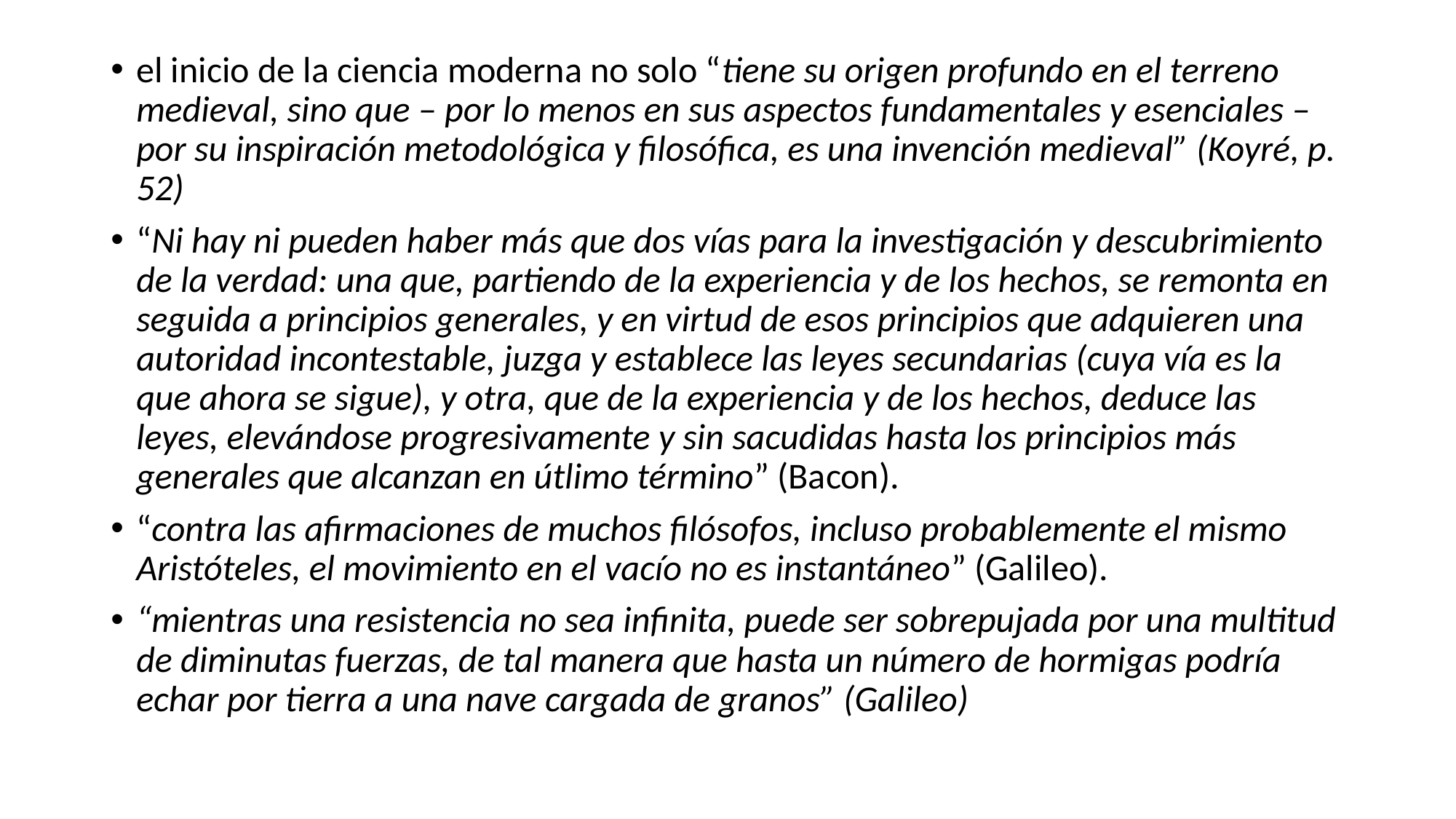

el inicio de la ciencia moderna no solo “tiene su origen profundo en el terreno medieval, sino que – por lo menos en sus aspectos fundamentales y esenciales – por su inspiración metodológica y filosófica, es una invención medieval” (Koyré, p. 52)
“Ni hay ni pueden haber más que dos vías para la investigación y descubrimiento de la verdad: una que, partiendo de la experiencia y de los hechos, se remonta en seguida a principios generales, y en virtud de esos principios que adquieren una autoridad incontestable, juzga y establece las leyes secundarias (cuya vía es la que ahora se sigue), y otra, que de la experiencia y de los hechos, deduce las leyes, elevándose progresivamente y sin sacudidas hasta los principios más generales que alcanzan en útlimo término” (Bacon).
“contra las afirmaciones de muchos filósofos, incluso probablemente el mismo Aristóteles, el movimiento en el vacío no es instantáneo” (Galileo).
“mientras una resistencia no sea infinita, puede ser sobrepujada por una multitud de diminutas fuerzas, de tal manera que hasta un número de hormigas podría echar por tierra a una nave cargada de granos” (Galileo)